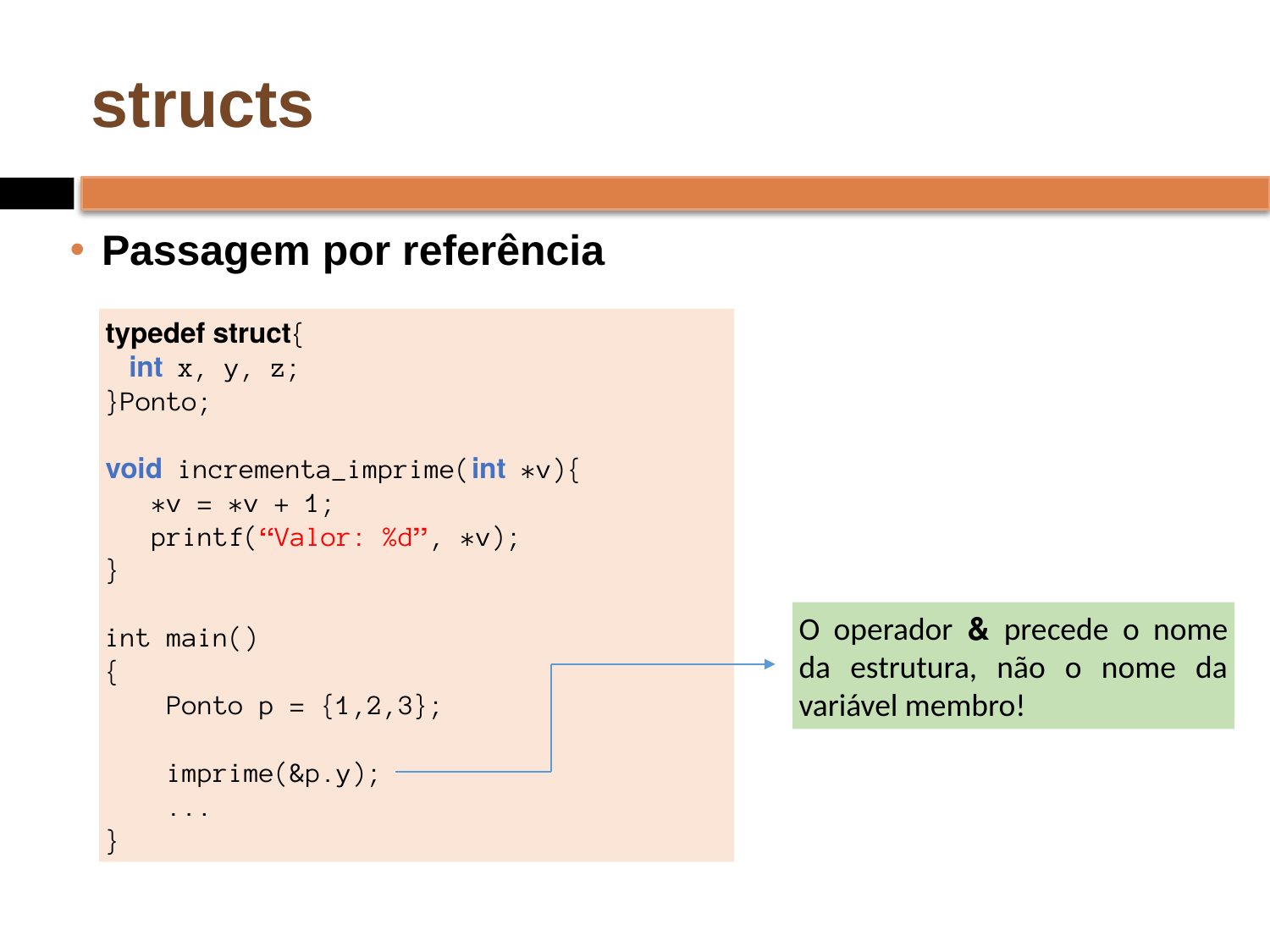

# structs
Passagem por referência
typedef struct{
   int x, y, z;
}Ponto;

void incrementa_imprime(int *v){
   *v = *v + 1;
   printf(“Valor: %d”, *v);
}

int main()
{
    Ponto p = {1,2,3};

    imprime(&p.y);
    ...
}
O operador & precede o nome da estrutura, não o nome da variável membro!

38